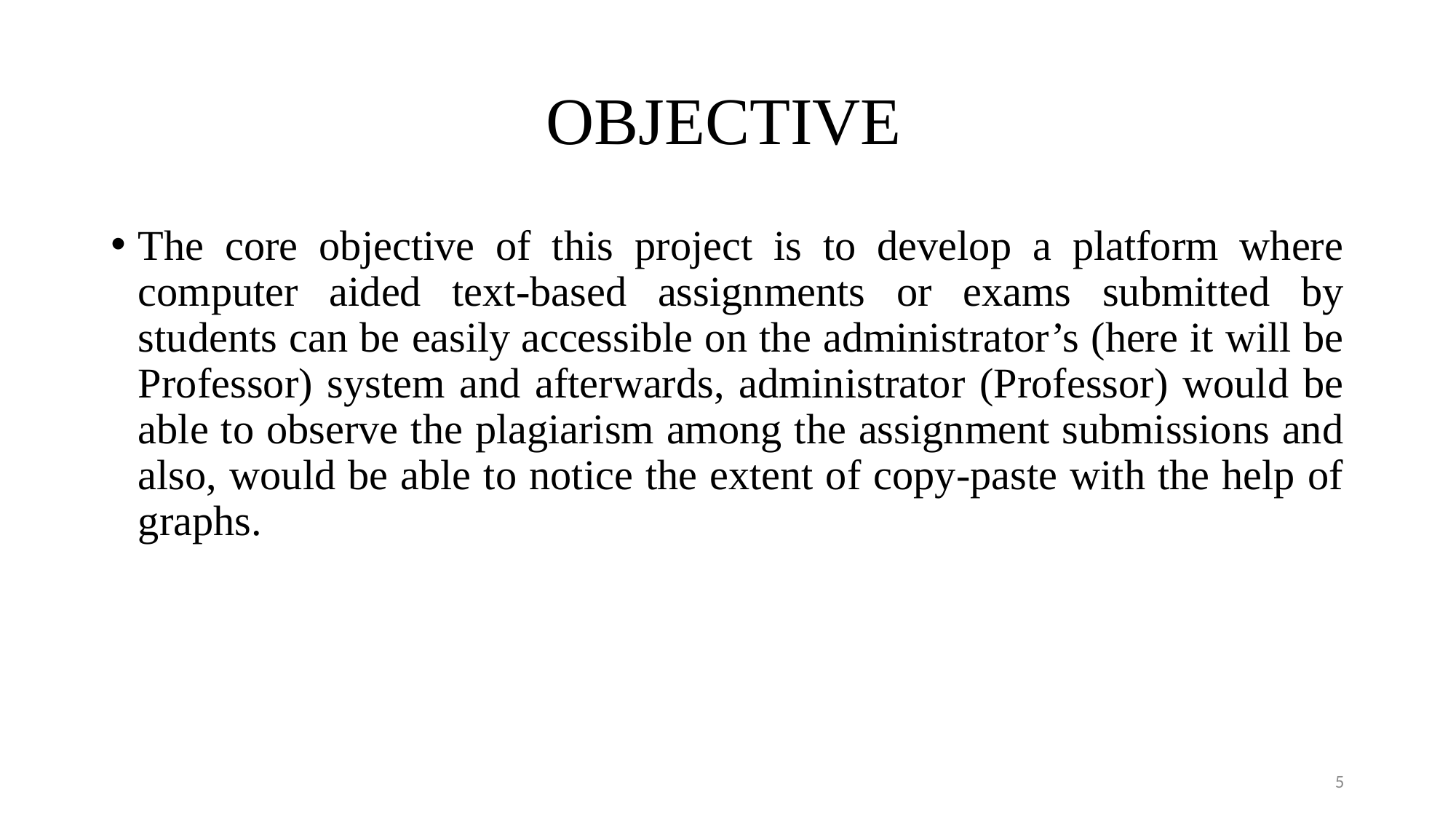

# OBJECTIVE
The core objective of this project is to develop a platform where computer aided text-based assignments or exams submitted by students can be easily accessible on the administrator’s (here it will be Professor) system and afterwards, administrator (Professor) would be able to observe the plagiarism among the assignment submissions and also, would be able to notice the extent of copy-paste with the help of graphs.
5